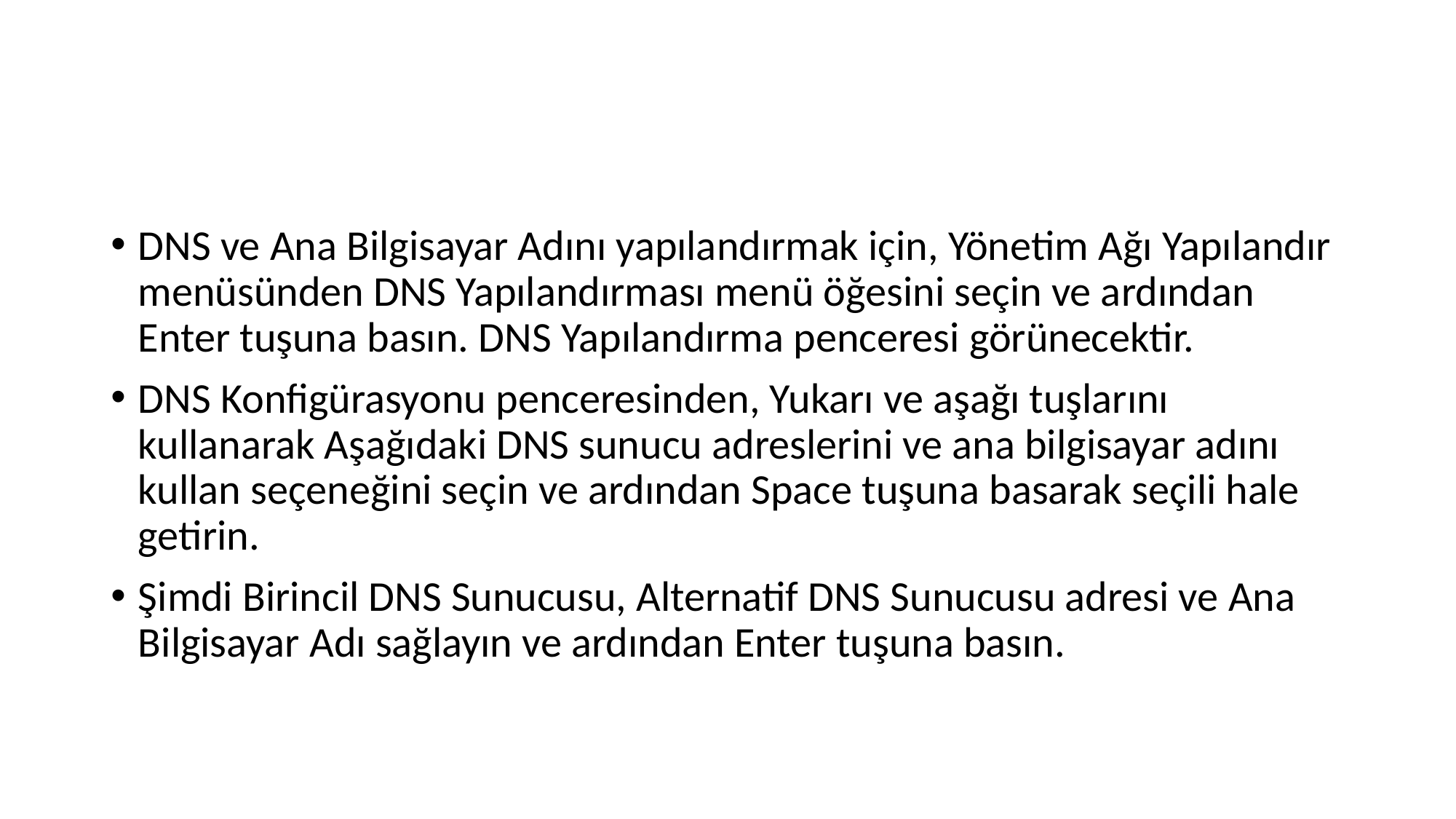

#
DNS ve Ana Bilgisayar Adını yapılandırmak için, Yönetim Ağı Yapılandır menüsünden DNS Yapılandırması menü öğesini seçin ve ardından Enter tuşuna basın. DNS Yapılandırma penceresi görünecektir.
DNS Konfigürasyonu penceresinden, Yukarı ve aşağı tuşlarını kullanarak Aşağıdaki DNS sunucu adreslerini ve ana bilgisayar adını kullan seçeneğini seçin ve ardından Space tuşuna basarak seçili hale getirin.
Şimdi Birincil DNS Sunucusu, Alternatif DNS Sunucusu adresi ve Ana Bilgisayar Adı sağlayın ve ardından Enter tuşuna basın.